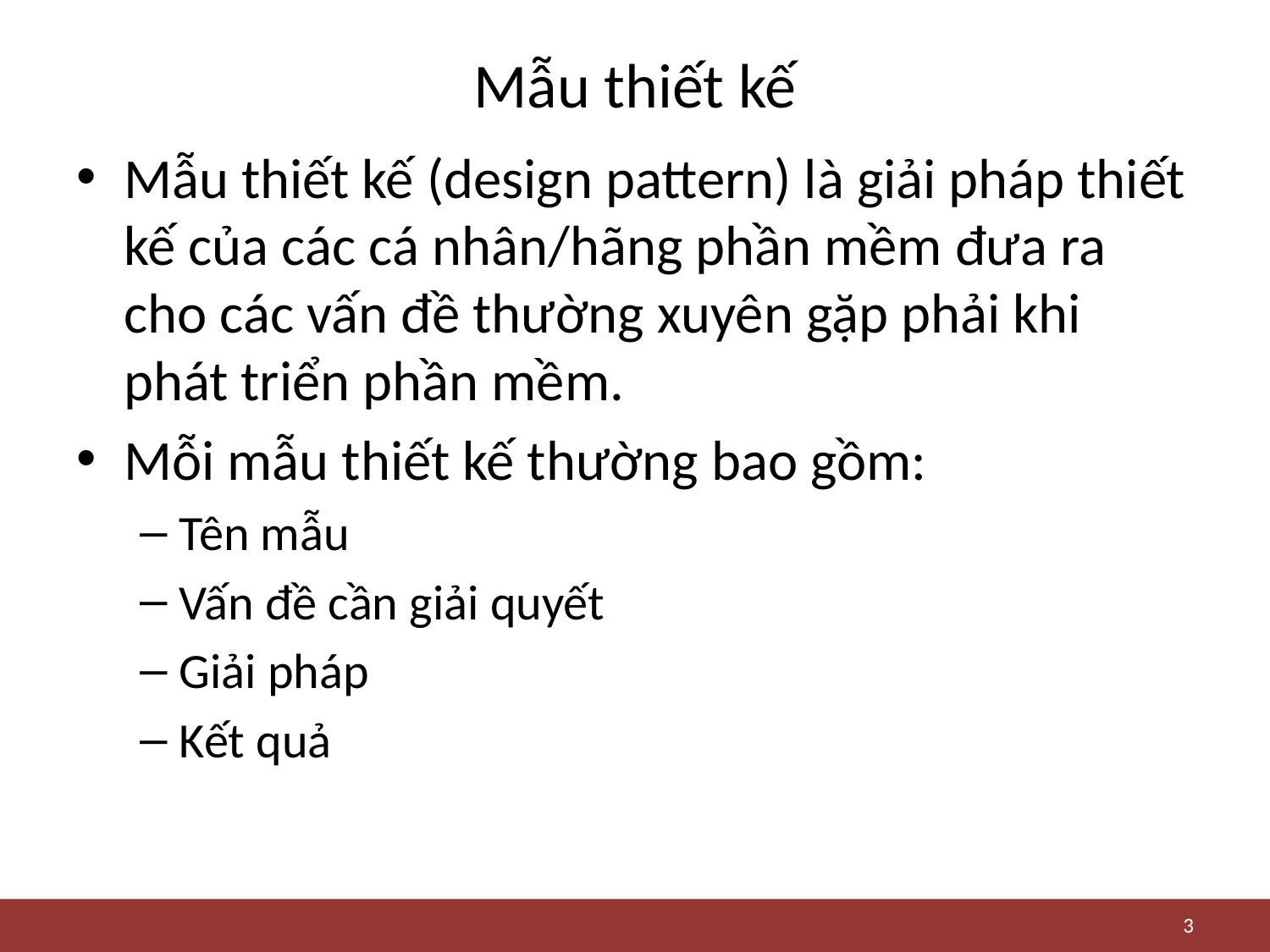

# Mẫu thiết kế
Mẫu thiết kế (design pattern) là giải pháp thiết kế của các cá nhân/hãng phần mềm đưa ra cho các vấn đề thường xuyên gặp phải khi phát triển phần mềm.
Mỗi mẫu thiết kế thường bao gồm:
Tên mẫu
Vấn đề cần giải quyết
Giải pháp
Kết quả
3